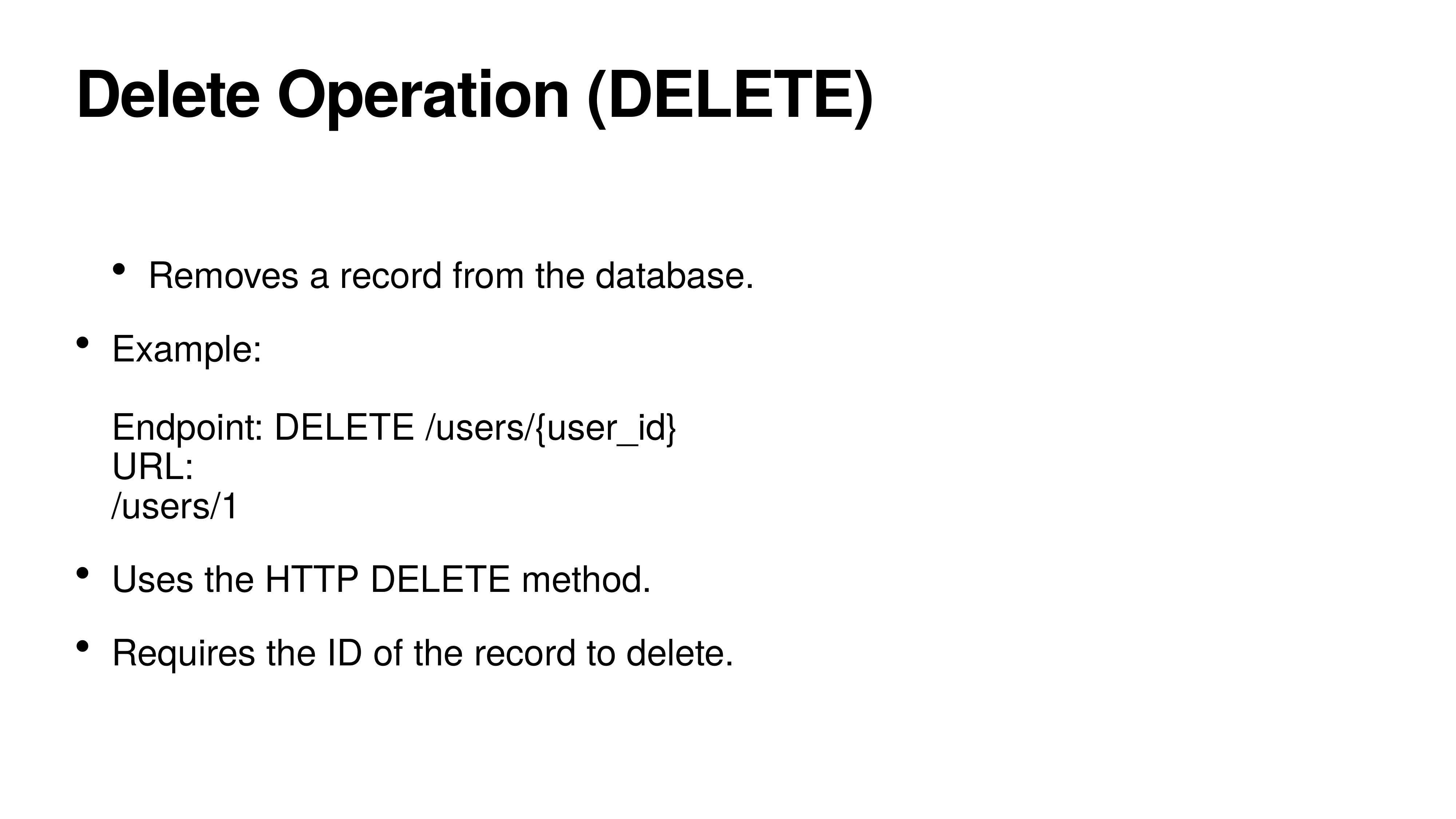

# Delete Operation (DELETE)
Removes a record from the database.
Example:
Endpoint: DELETE /users/{user_id}
URL:
/users/1
Uses the HTTP DELETE method.
Requires the ID of the record to delete.